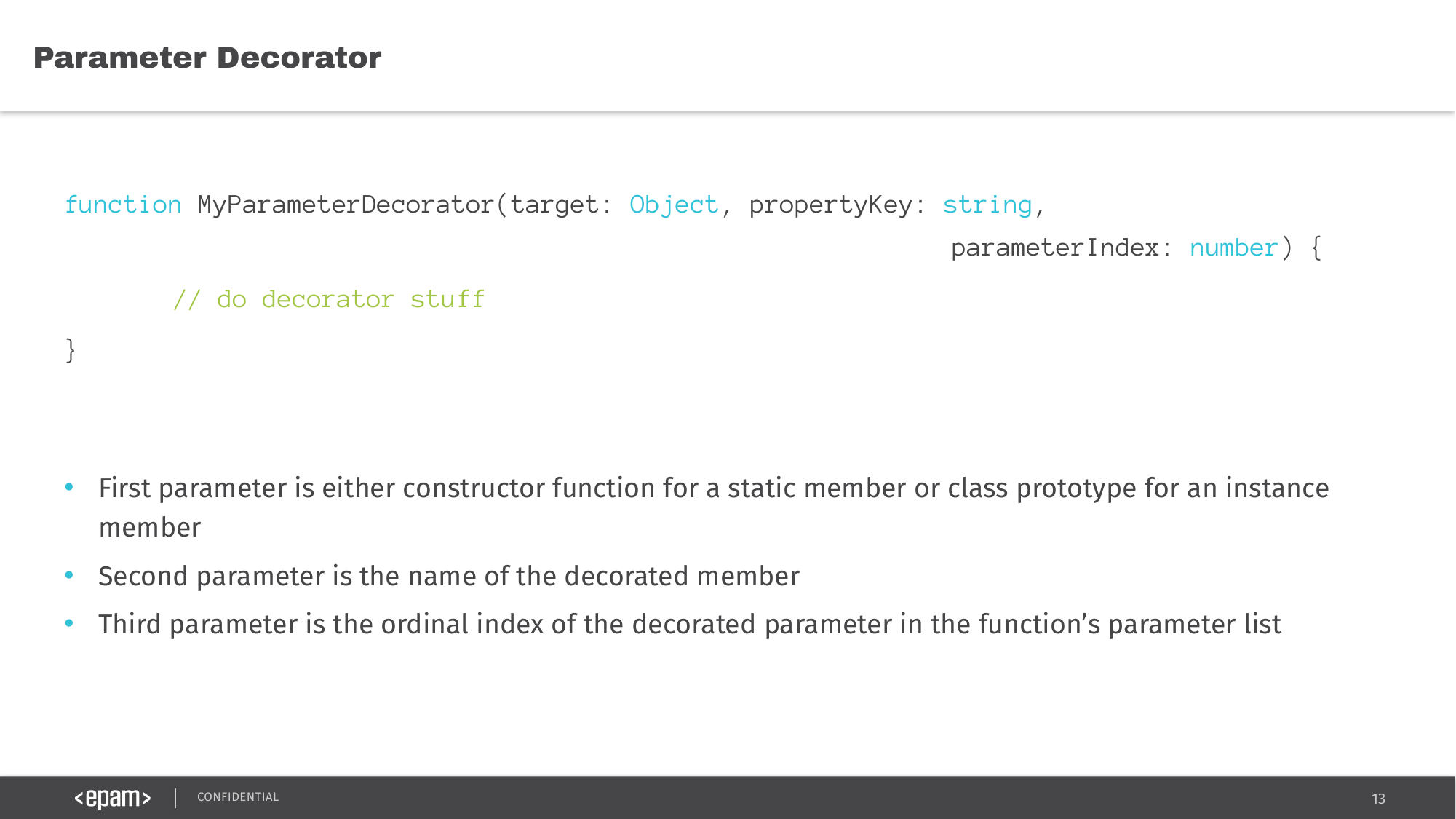

Parameter Decorator
function MyParameterDecorator(target: Object, propertyKey: string,
								 parameterIndex: number) {
	// do decorator stuff
}
First parameter is either constructor function for a static member or class prototype for an instance member
Second parameter is the name of the decorated member
Third parameter is the ordinal index of the decorated parameter in the function’s parameter list